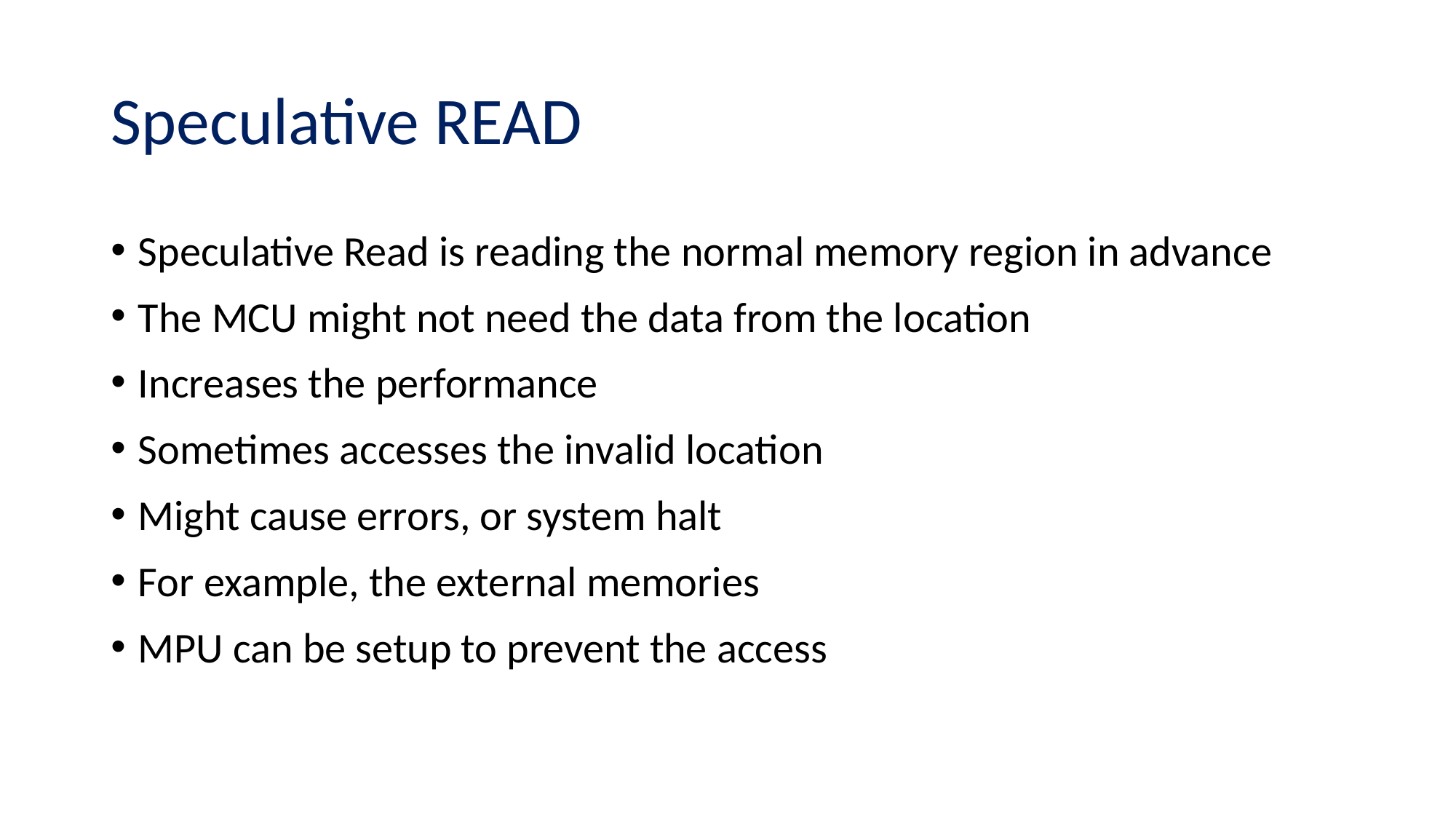

# Speculative READ
Speculative Read is reading the normal memory region in advance
The MCU might not need the data from the location
Increases the performance
Sometimes accesses the invalid location
Might cause errors, or system halt
For example, the external memories
MPU can be setup to prevent the access